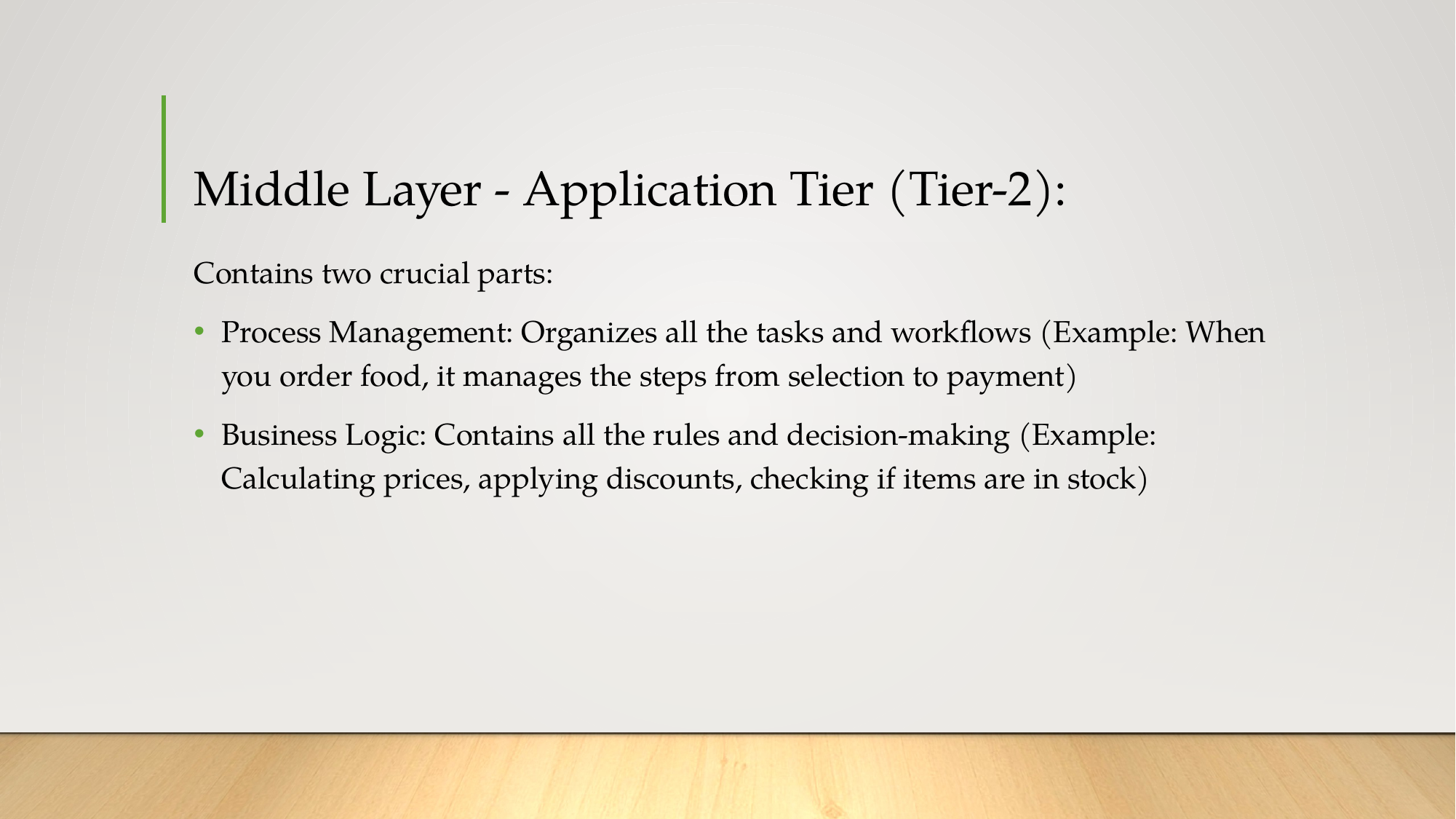

# Middle Layer - Application Tier (Tier-2):
Contains two crucial parts:
Process Management: Organizes all the tasks and workflows (Example: When you order food, it manages the steps from selection to payment)
Business Logic: Contains all the rules and decision-making (Example: Calculating prices, applying discounts, checking if items are in stock)